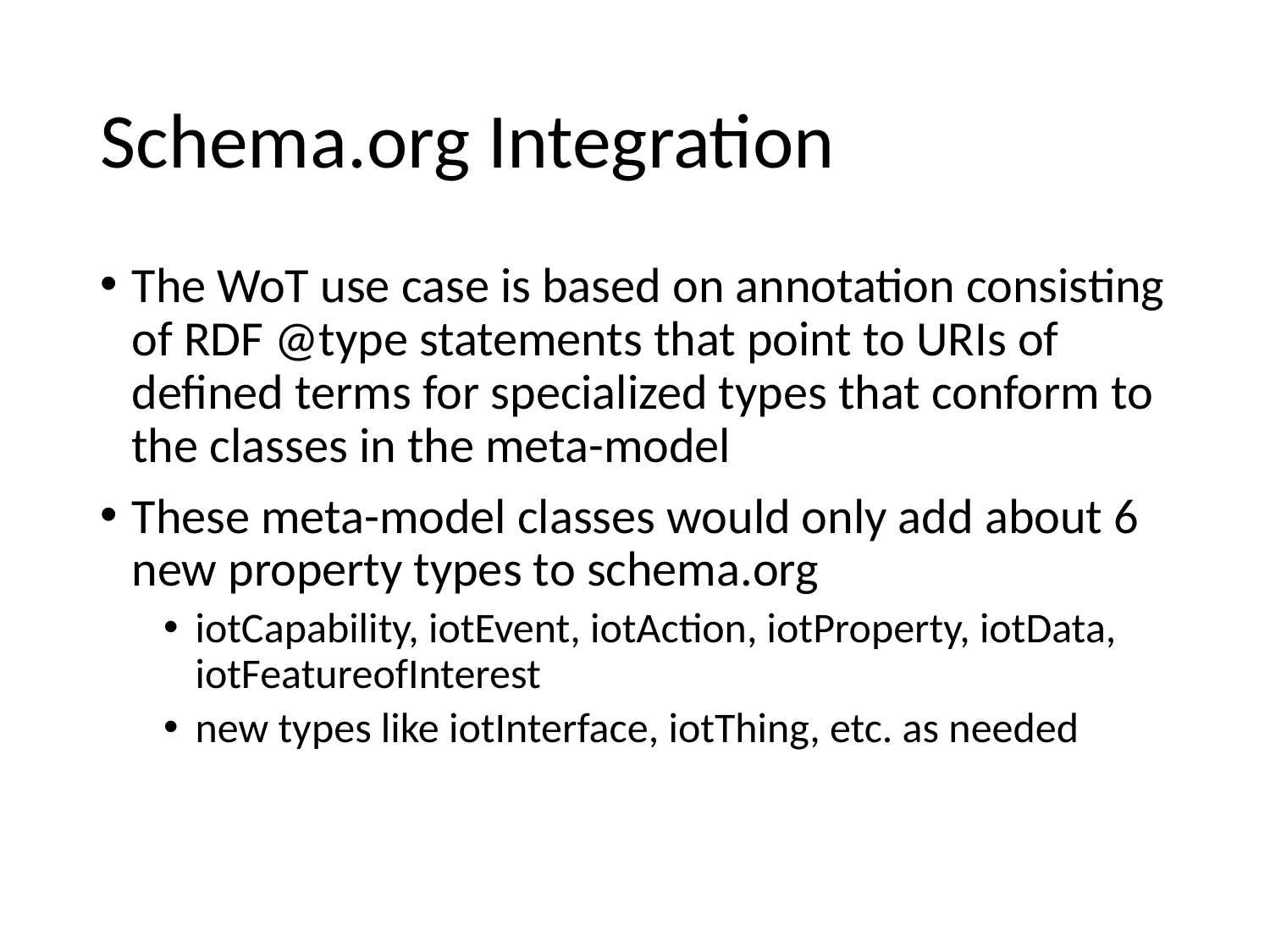

# Schema.org Integration
The WoT use case is based on annotation consisting of RDF @type statements that point to URIs of defined terms for specialized types that conform to the classes in the meta-model
These meta-model classes would only add about 6 new property types to schema.org
iotCapability, iotEvent, iotAction, iotProperty, iotData, iotFeatureofInterest
new types like iotInterface, iotThing, etc. as needed